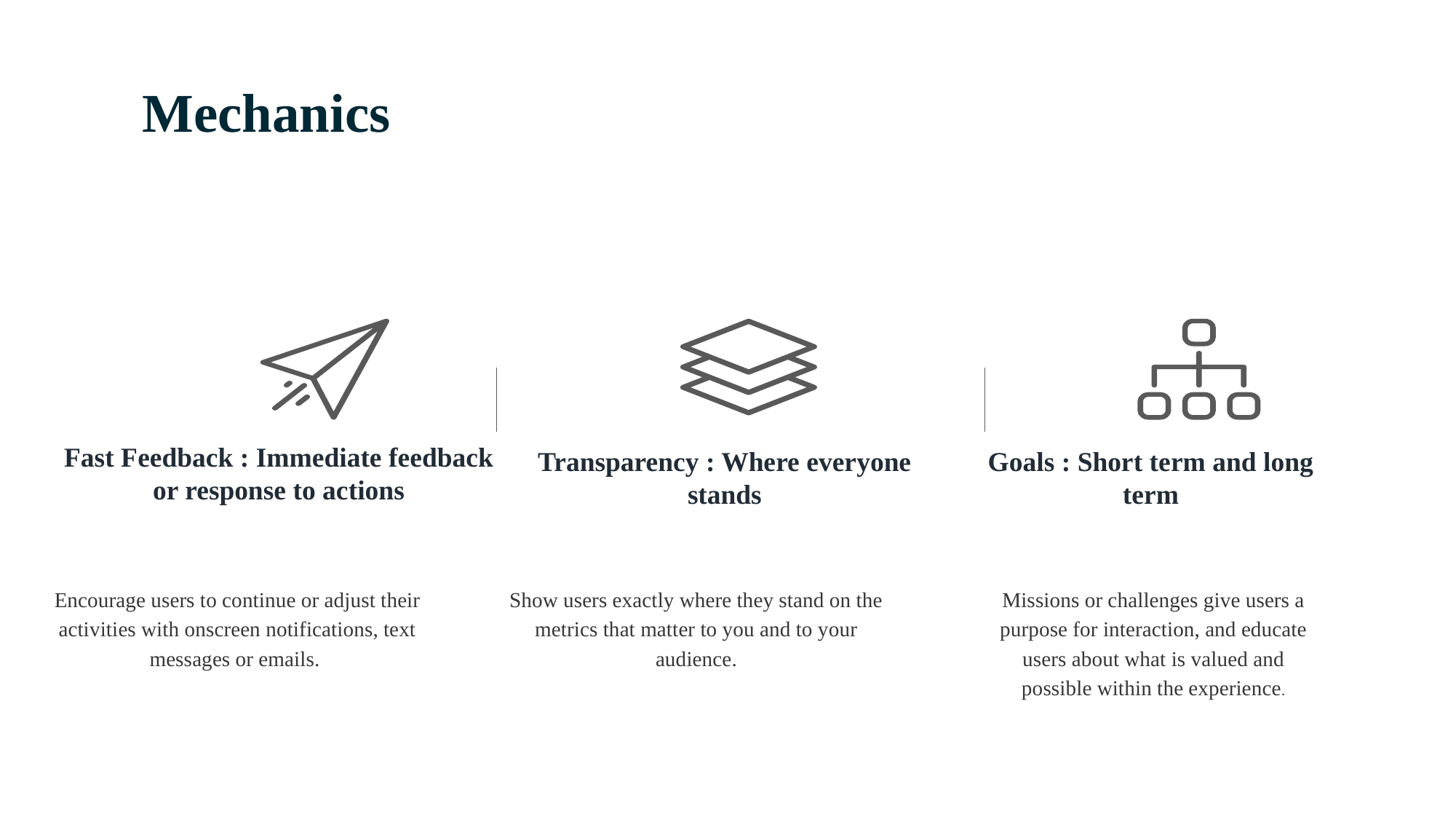

Mechanics

Fast Feedback : Immediate feedback or response to actions
Transparency : Where everyone stands
Goals : Short term and long term
Encourage users to continue or adjust their activities with onscreen notifications, text messages or emails.
Show users exactly where they stand on the metrics that matter to you and to your audience.
Missions or challenges give users a purpose for interaction, and educate users about what is valued and possible within the experience.